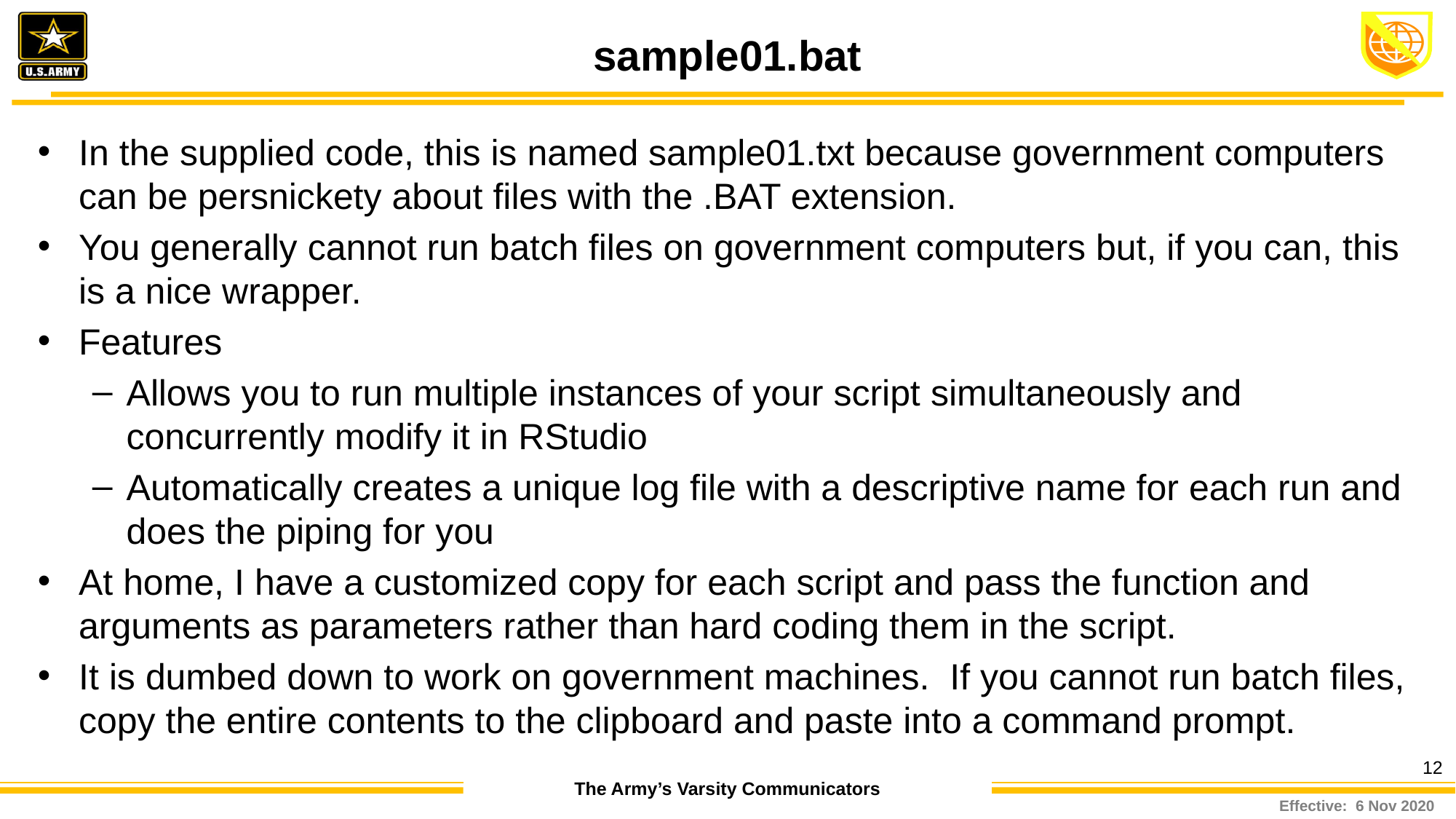

# sample01.bat
In the supplied code, this is named sample01.txt because government computers can be persnickety about files with the .BAT extension.
You generally cannot run batch files on government computers but, if you can, this is a nice wrapper.
Features
Allows you to run multiple instances of your script simultaneously and concurrently modify it in RStudio
Automatically creates a unique log file with a descriptive name for each run and does the piping for you
At home, I have a customized copy for each script and pass the function and arguments as parameters rather than hard coding them in the script.
It is dumbed down to work on government machines.  If you cannot run batch files, copy the entire contents to the clipboard and paste into a command prompt.

12